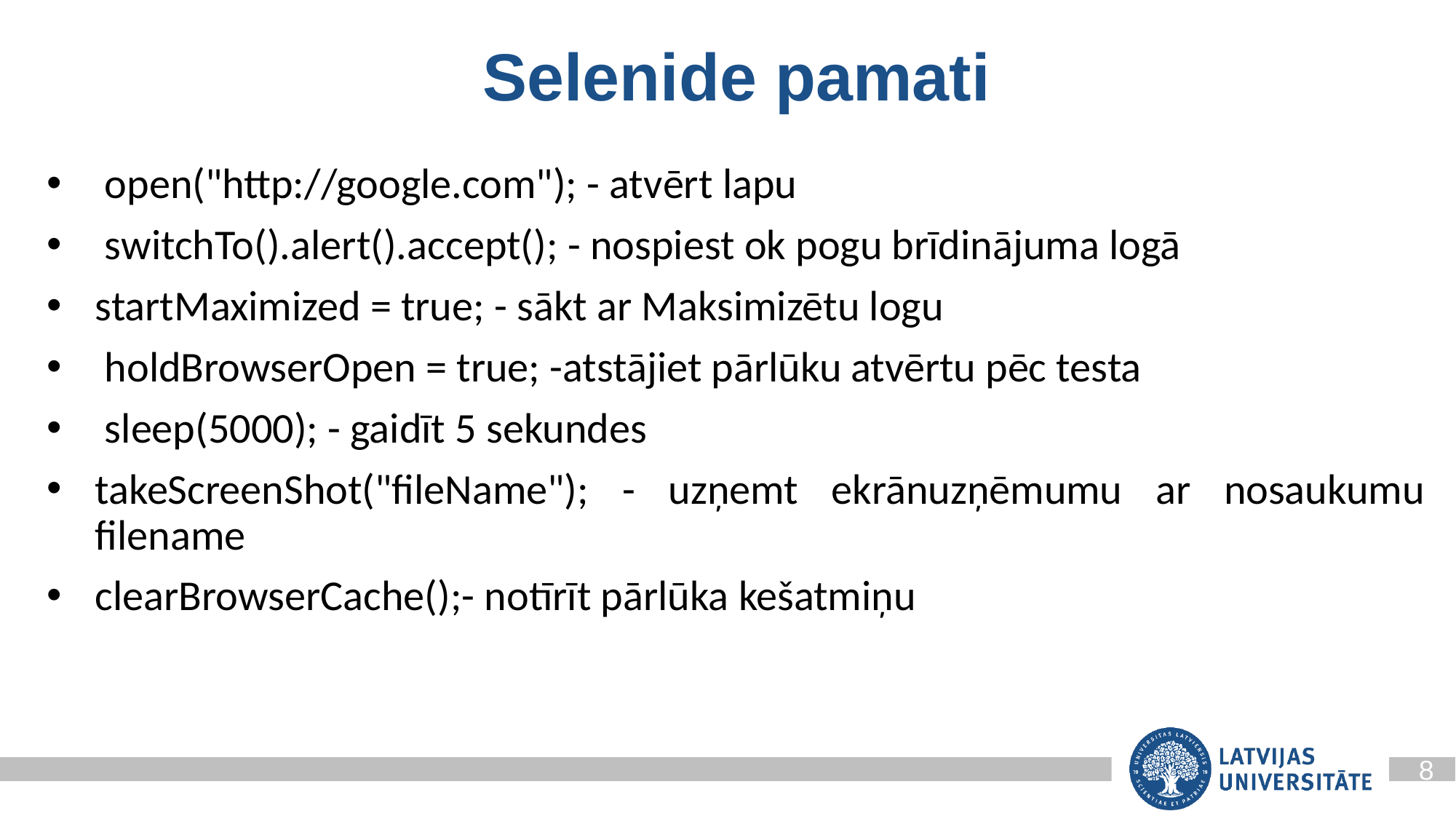

# Selenide pamati
 open("http://google.com"); - atvērt lapu
 switchTo().alert().accept(); - nospiest ok pogu brīdinājuma logā
startMaximized = true; - sākt ar Maksimizētu logu
 holdBrowserOpen = true; -atstājiet pārlūku atvērtu pēc testa
 sleep(5000); - gaidīt 5 sekundes
takeScreenShot("fileName"); - uzņemt ekrānuzņēmumu ar nosaukumu filename
clearBrowserCache();- notīrīt pārlūka kešatmiņu

8